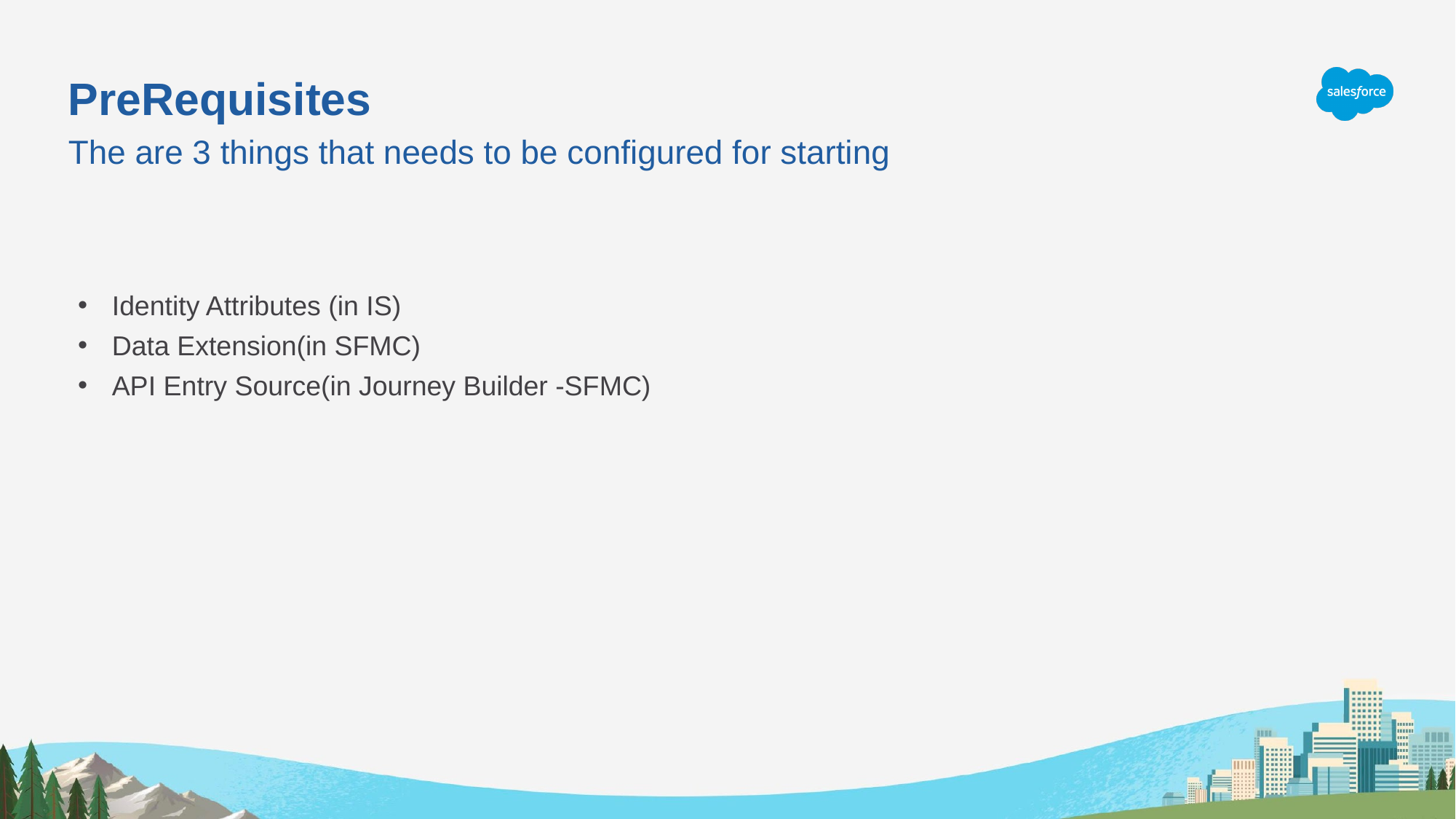

# PreRequisites
The are 3 things that needs to be configured for starting
Identity Attributes (in IS)
Data Extension(in SFMC)
API Entry Source(in Journey Builder -SFMC)